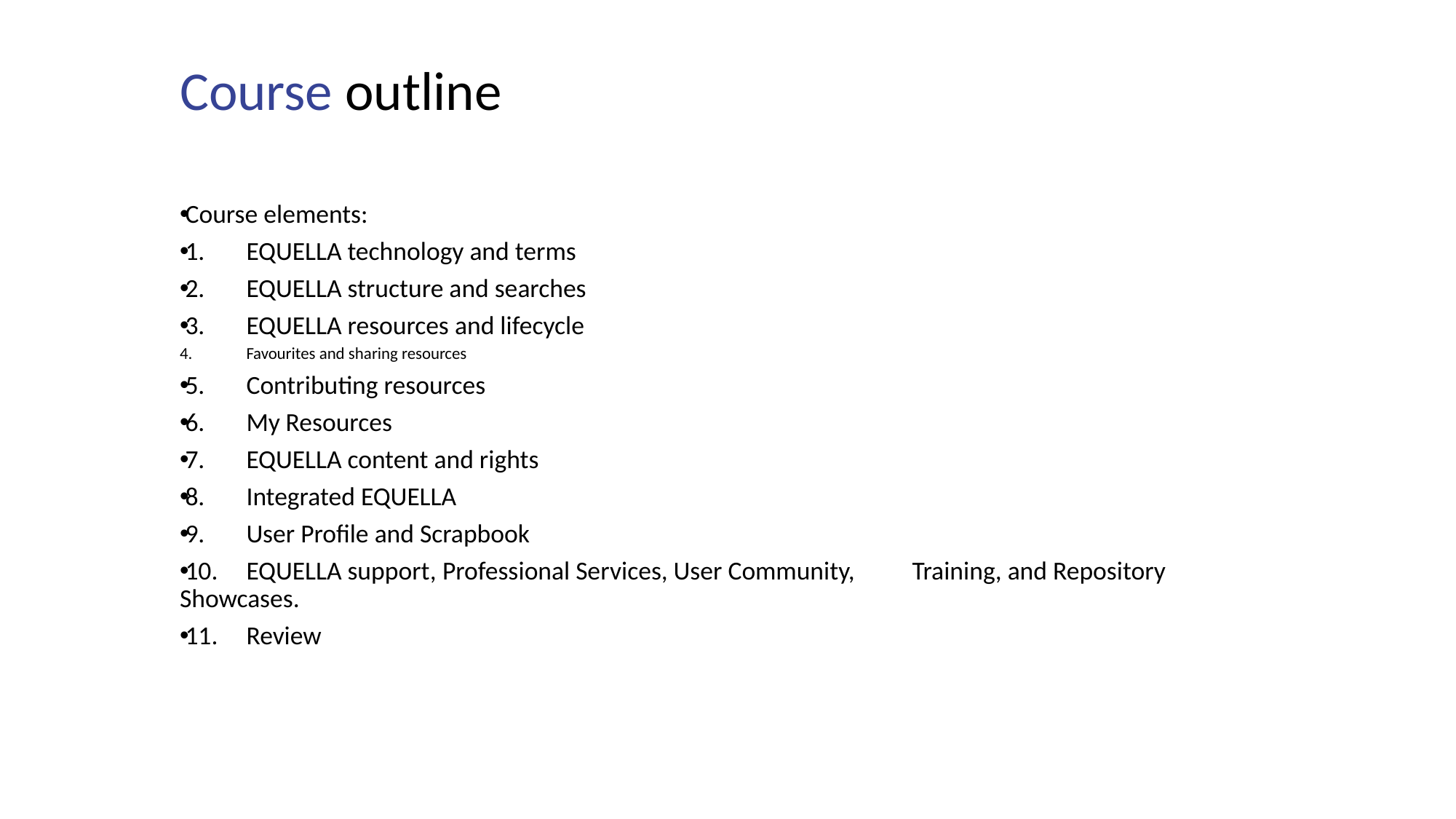

# Course outline
Course elements:
1. 	EQUELLA technology and terms
2. 	EQUELLA structure and searches
3. 	EQUELLA resources and lifecycle
4. 	Favourites and sharing resources
5. 	Contributing resources
6. 	My Resources
7. 	EQUELLA content and rights
8.	Integrated EQUELLA
9. 	User Profile and Scrapbook
10. 	EQUELLA support, Professional Services, User Community, 	Training, and Repository Showcases.
11. 	Review